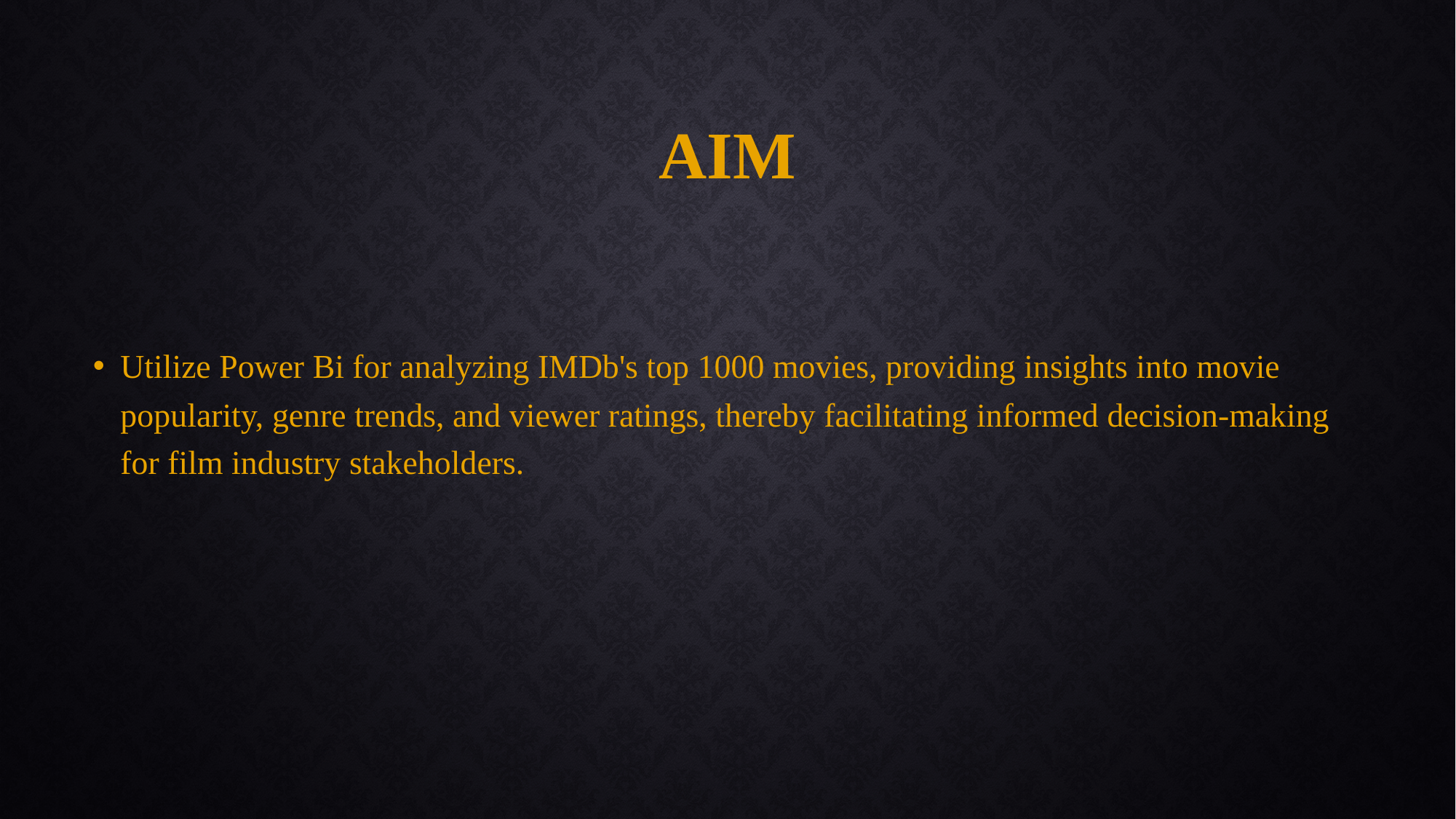

# Aim

Utilize Power Bi for analyzing IMDb's top 1000 movies, providing insights into movie popularity, genre trends, and viewer ratings, thereby facilitating informed decision-making for film industry stakeholders.